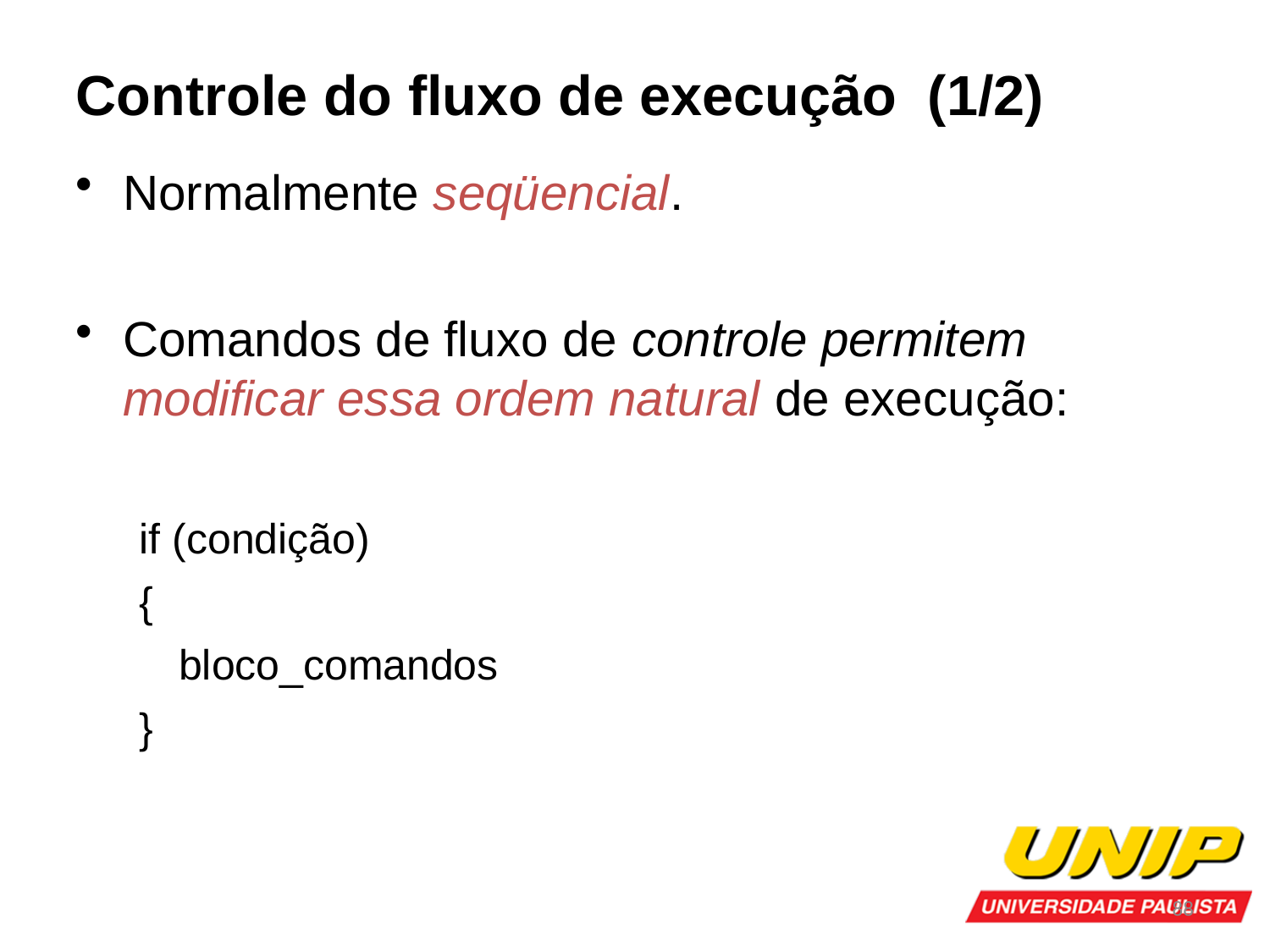

Controle do fluxo de execução  (1/2)
Normalmente seqüencial.

Comandos de fluxo de controle permitem modificar essa ordem natural de execução:

if (condição)
{
	bloco_comandos
}
88